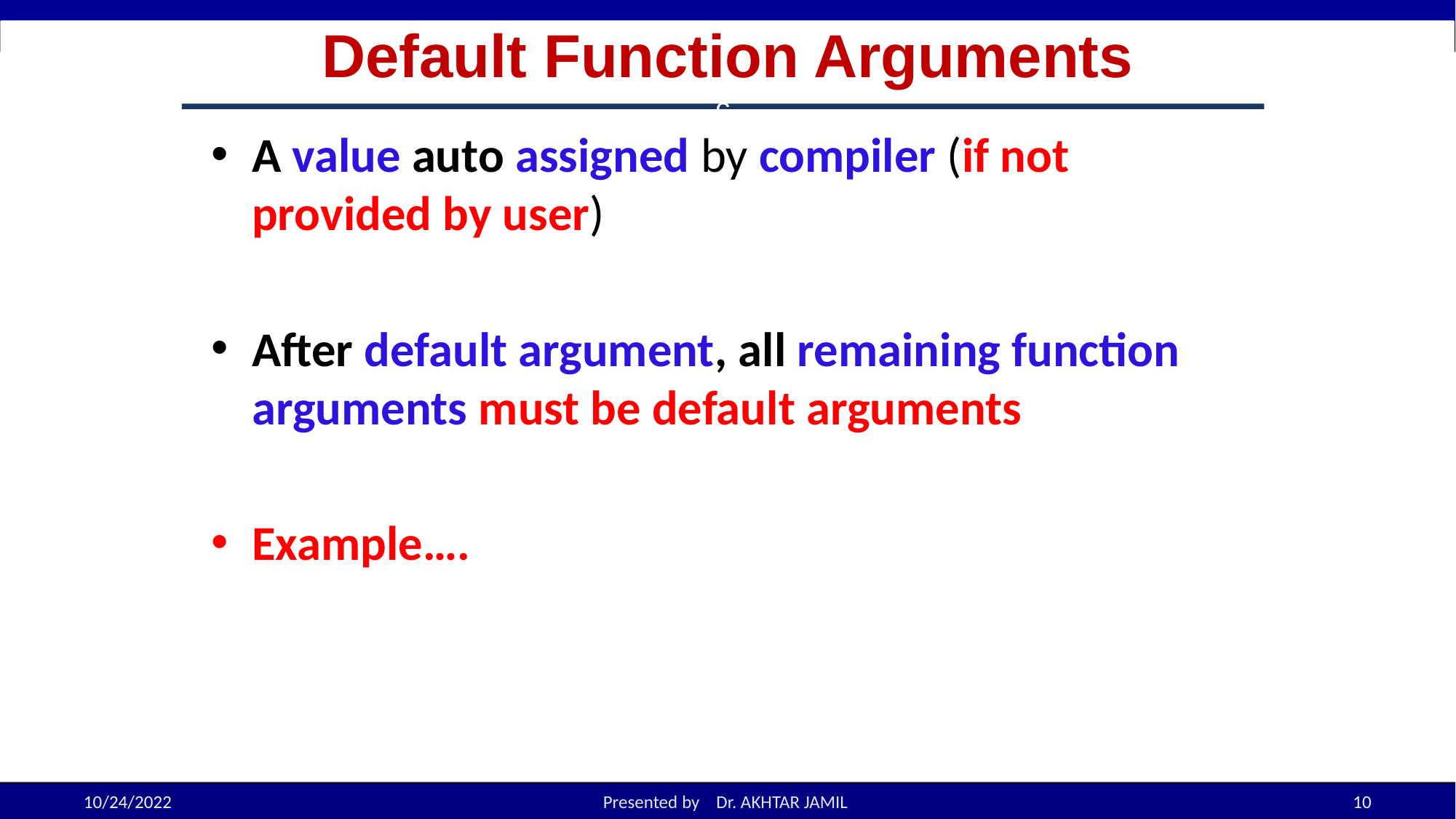

# Default Function Arguments
c
A value auto assigned by compiler (if not provided by user)

After default argument, all remaining function arguments must be default arguments

Example….
10/24/2022
Presented by    Dr. AKHTAR JAMIL
10